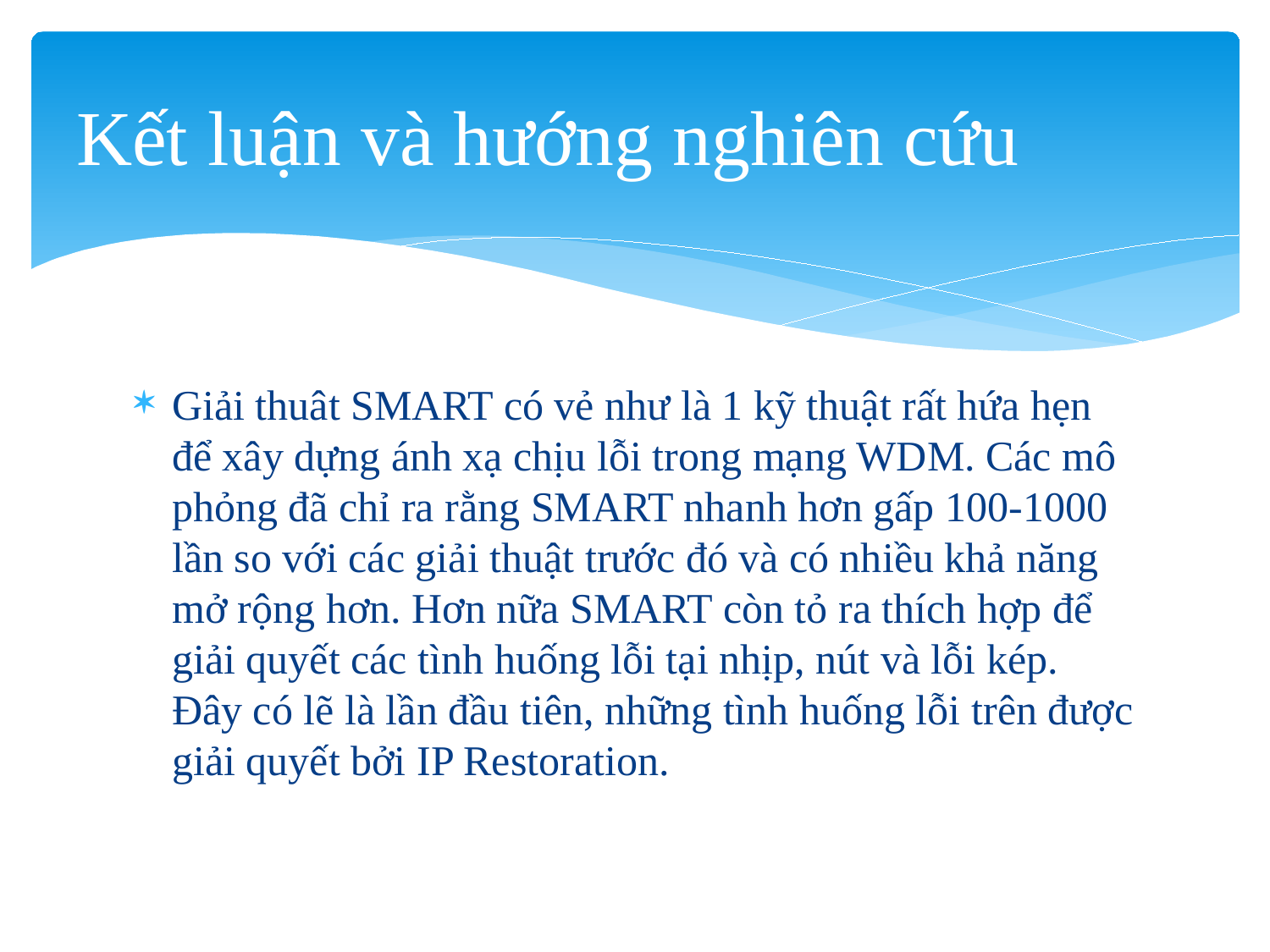

# Kết luận và hướng nghiên cứu
Giải thuât SMART có vẻ như là 1 kỹ thuật rất hứa hẹn để xây dựng ánh xạ chịu lỗi trong mạng WDM. Các mô phỏng đã chỉ ra rằng SMART nhanh hơn gấp 100-1000 lần so với các giải thuật trước đó và có nhiều khả năng mở rộng hơn. Hơn nữa SMART còn tỏ ra thích hợp để giải quyết các tình huống lỗi tại nhịp, nút và lỗi kép. Đây có lẽ là lần đầu tiên, những tình huống lỗi trên được giải quyết bởi IP Restoration.